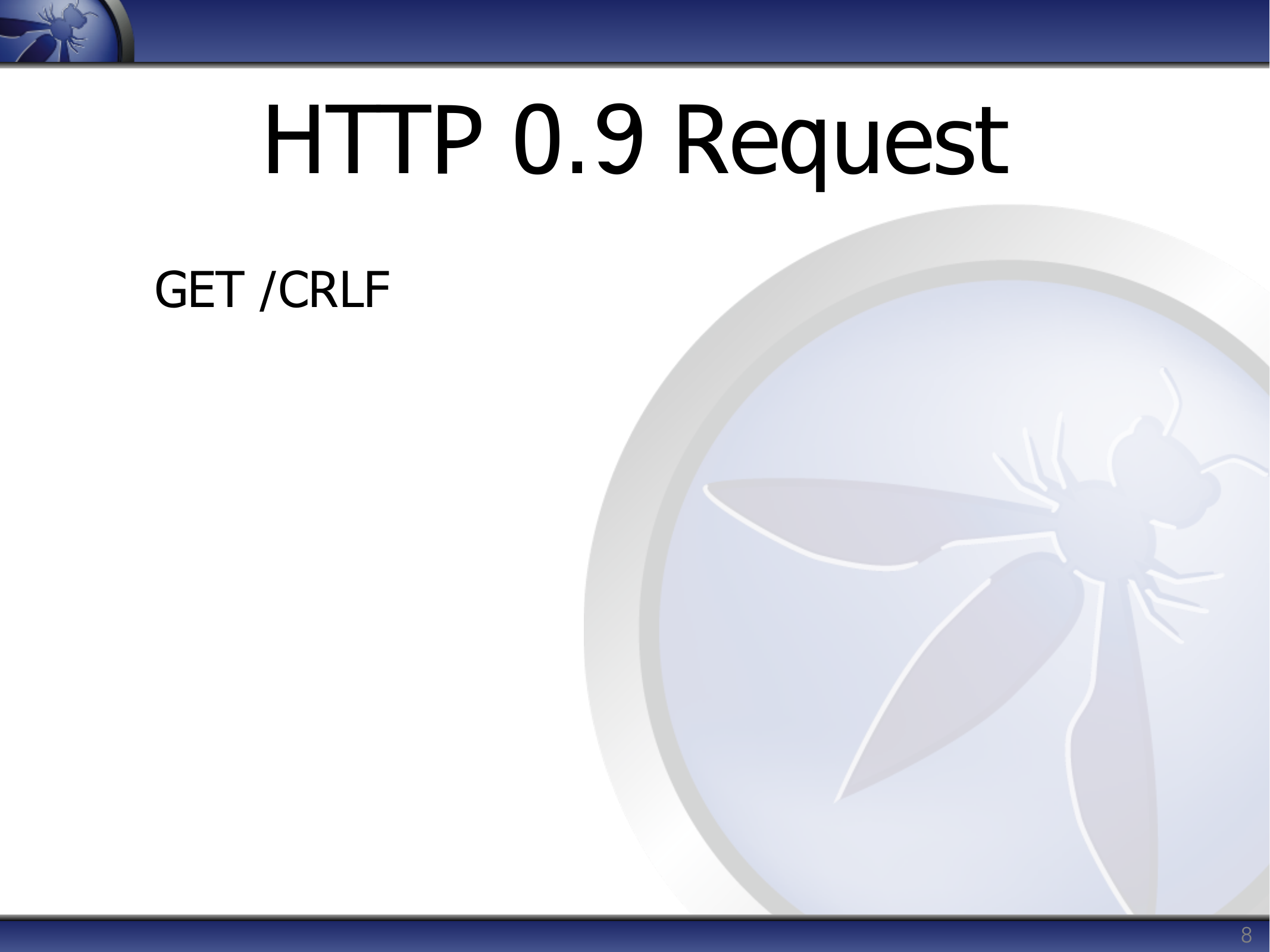

# HTTP 0.9 Request
GET /CRLF

8